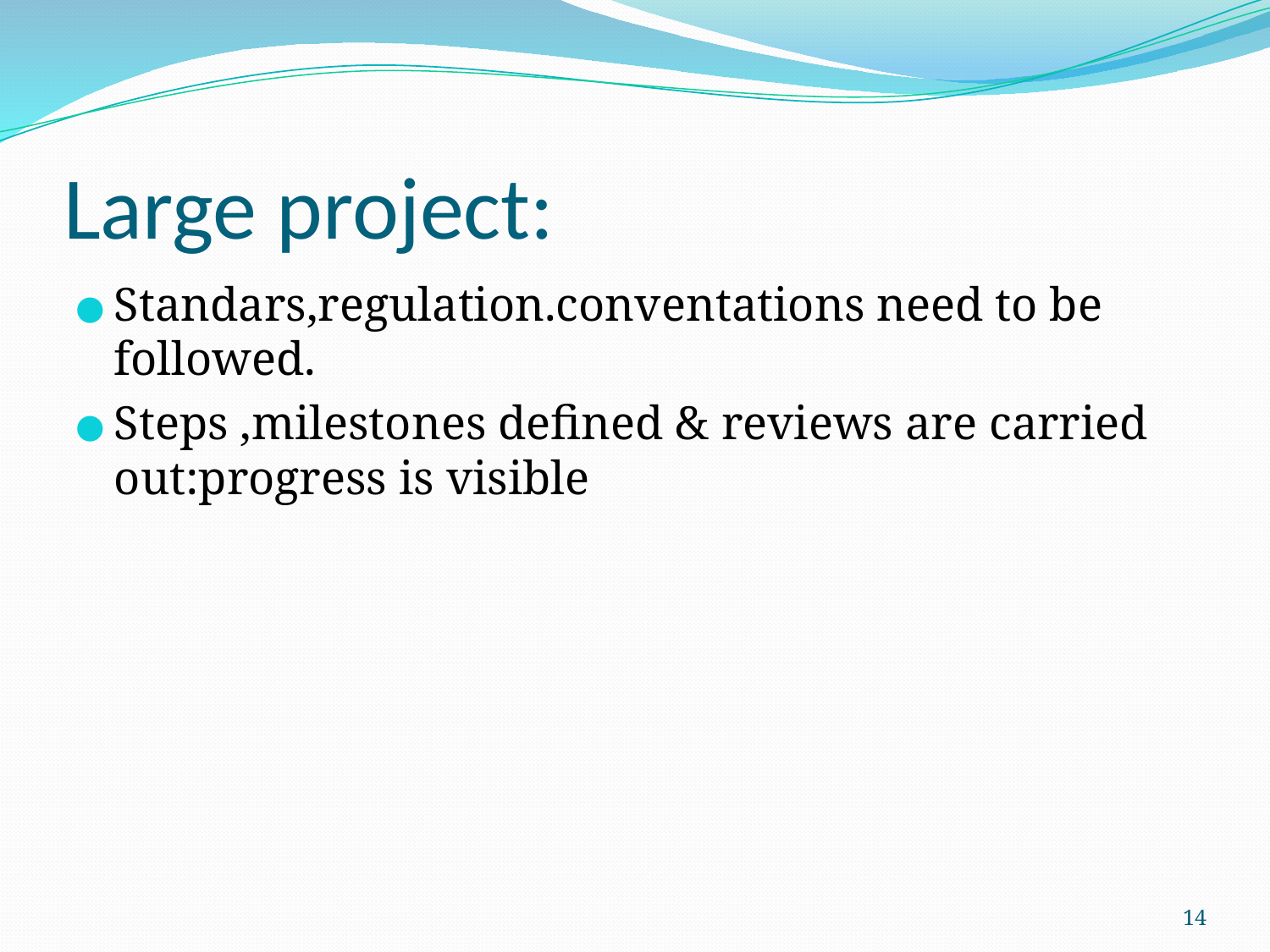

# Large project:
Standars,regulation.conventations need to be followed.
Steps ,milestones defined & reviews are carried out:progress is visible
14